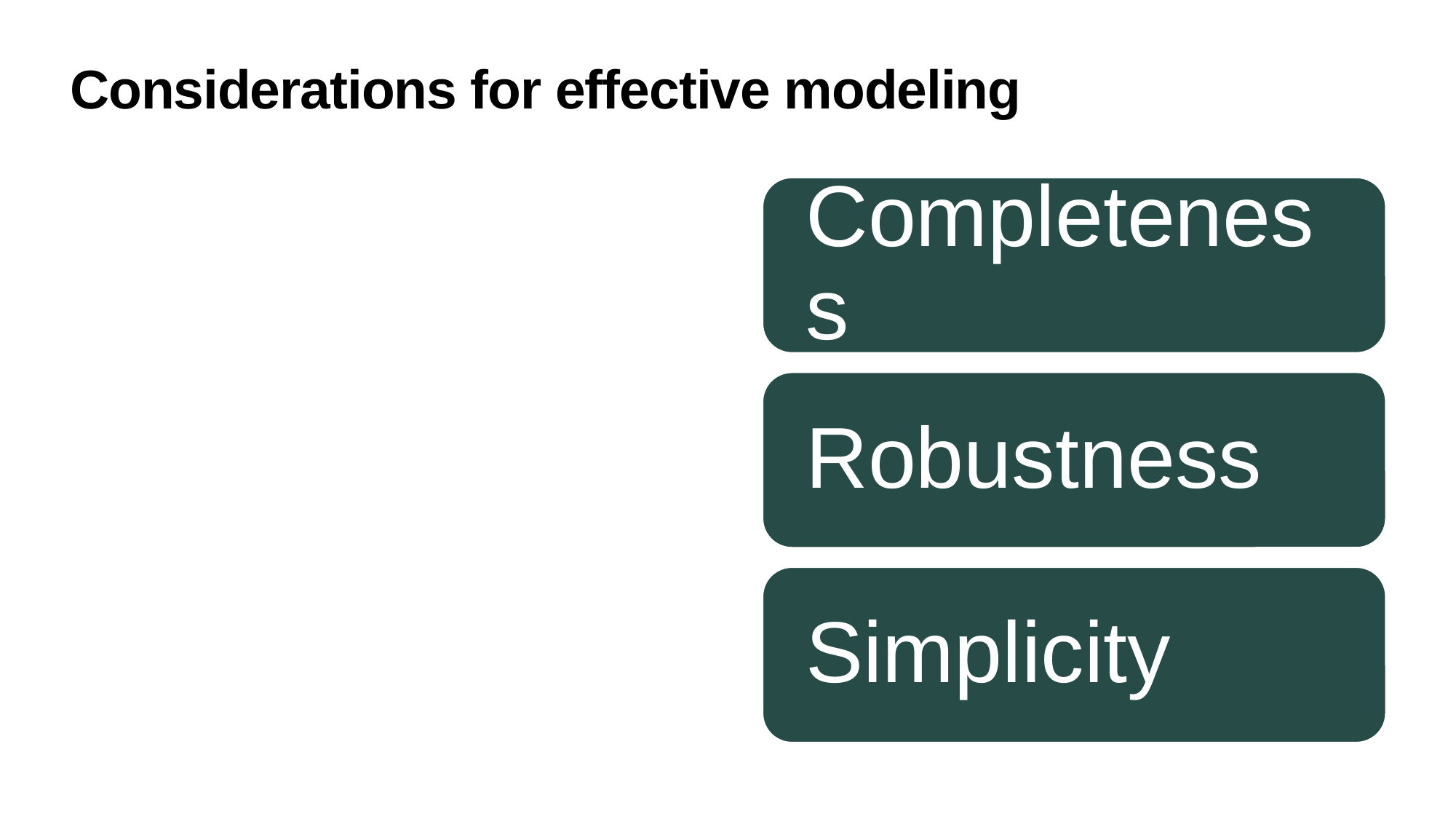

# Considerations for effective modeling

Completeness
Robustness
Simplicity